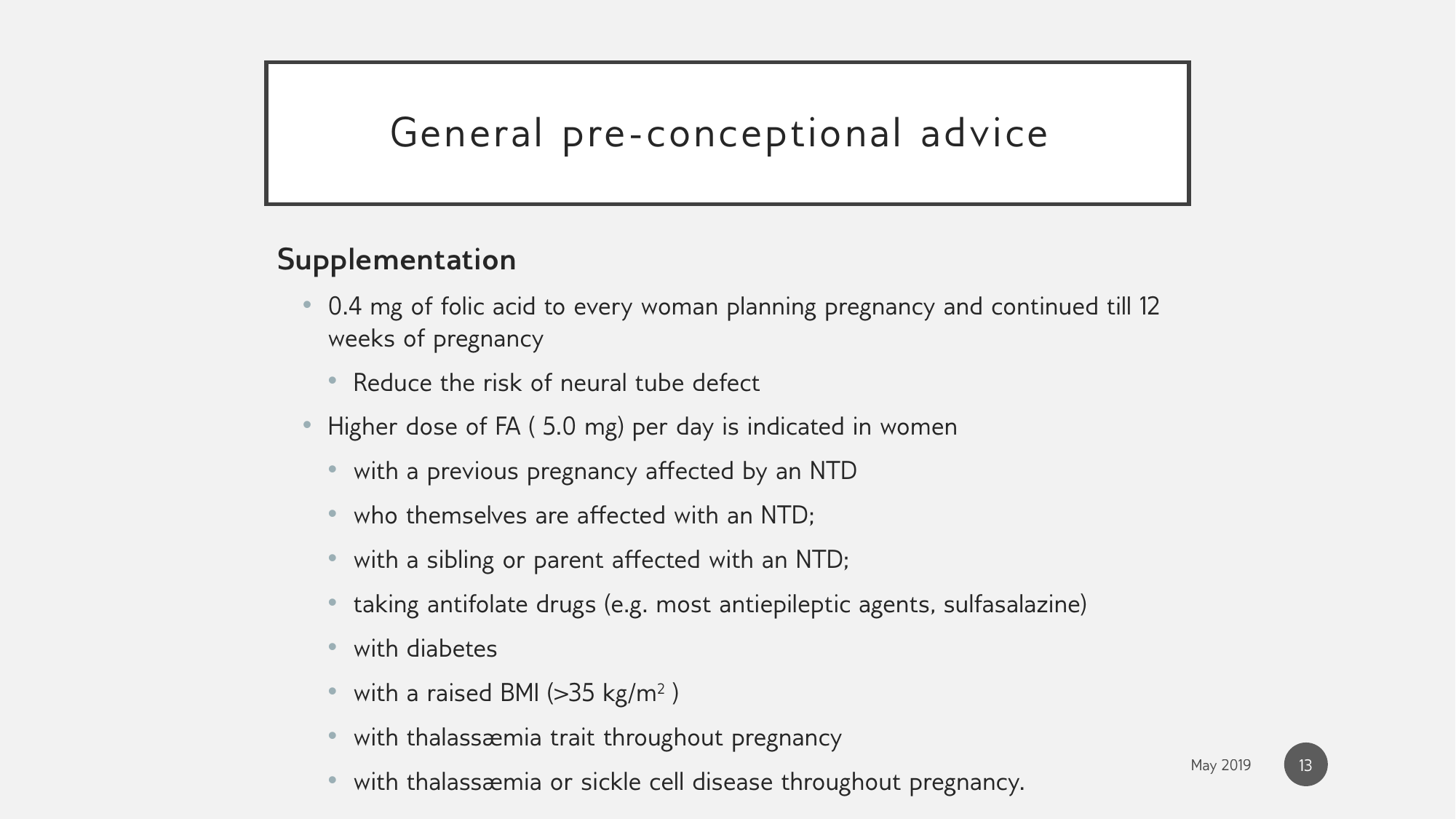

# General pre-conceptional advice
Supplementation
0.4 mg of folic acid to every woman planning pregnancy and continued till 12 weeks of pregnancy
Reduce the risk of neural tube defect
Higher dose of FA ( 5.0 mg) per day is indicated in women
with a previous pregnancy affected by an NTD
who themselves are affected with an NTD;
with a sibling or parent affected with an NTD;
taking antifolate drugs (e.g. most antiepileptic agents, sulfasalazine)
with diabetes
with a raised BMI (>35 kg/m2 )
with thalassaemia trait throughout pregnancy
with thalassaemia or sickle cell disease throughout pregnancy.
13
May 2019